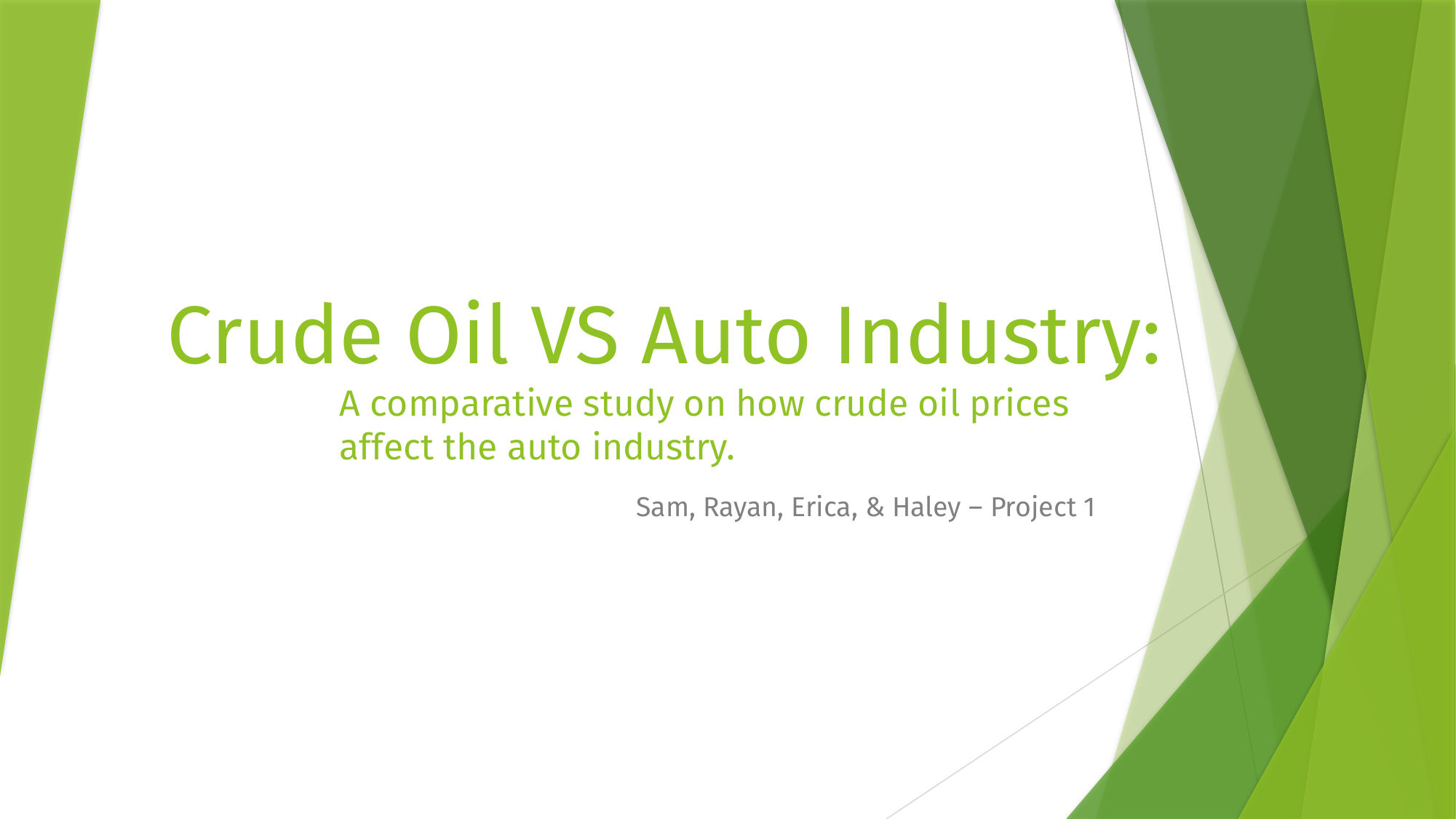

A comparative study on how crude oil prices affect the auto industry.
# Crude Oil VS Auto Industry:
Sam, Rayan, Erica, & Haley – Project 1